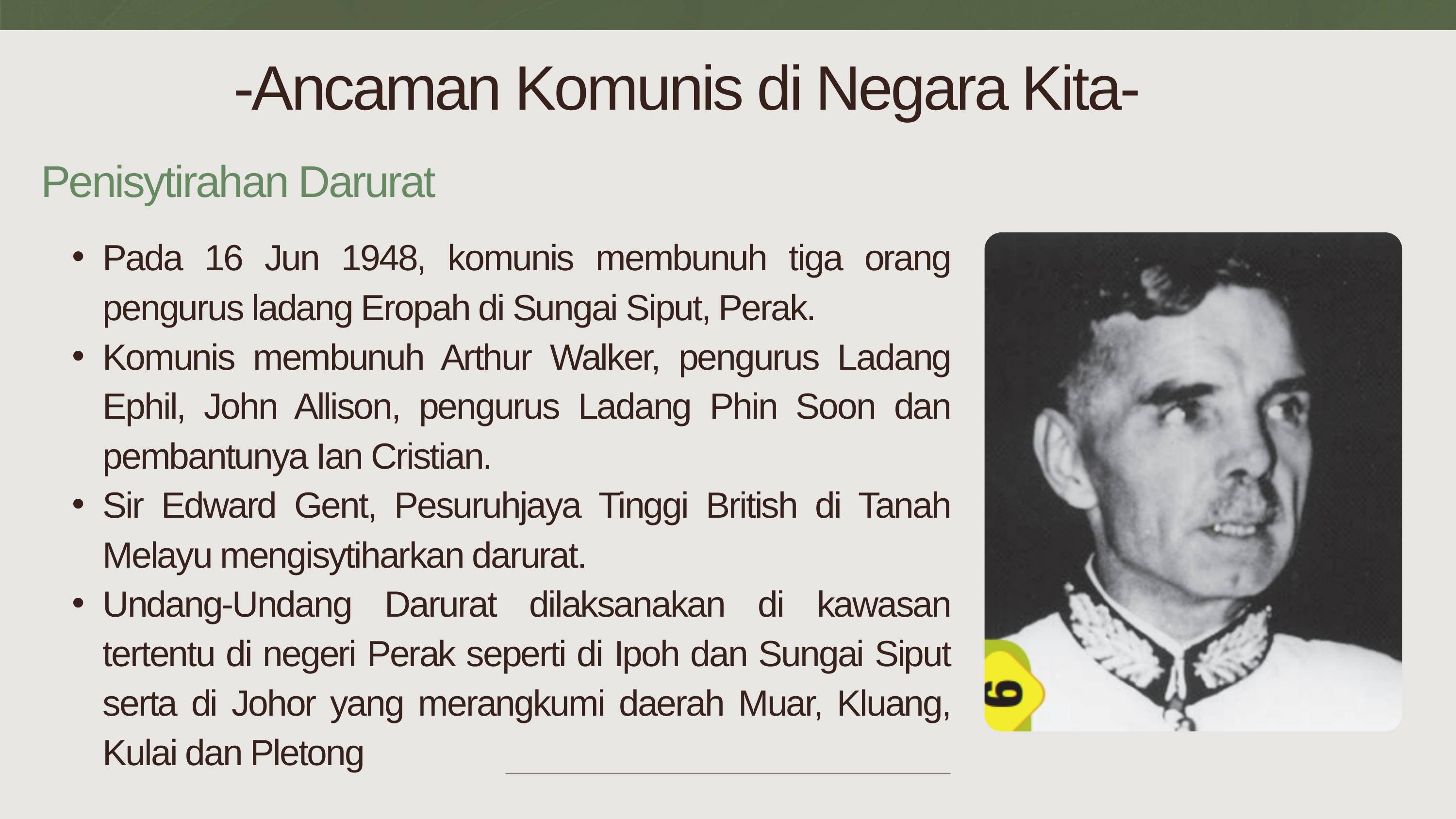

-Ancaman Komunis di Negara Kita-
Penisytirahan Darurat
Pada 16 Jun 1948, komunis membunuh tiga orang pengurus ladang Eropah di Sungai Siput, Perak.
Komunis membunuh Arthur Walker, pengurus Ladang Ephil, John Allison, pengurus Ladang Phin Soon dan pembantunya Ian Cristian.
Sir Edward Gent, Pesuruhjaya Tinggi British di Tanah Melayu mengisytiharkan darurat.
Undang-Undang Darurat dilaksanakan di kawasan tertentu di negeri Perak seperti di Ipoh dan Sungai Siput serta di Johor yang merangkumi daerah Muar, Kluang, Kulai dan Pletong